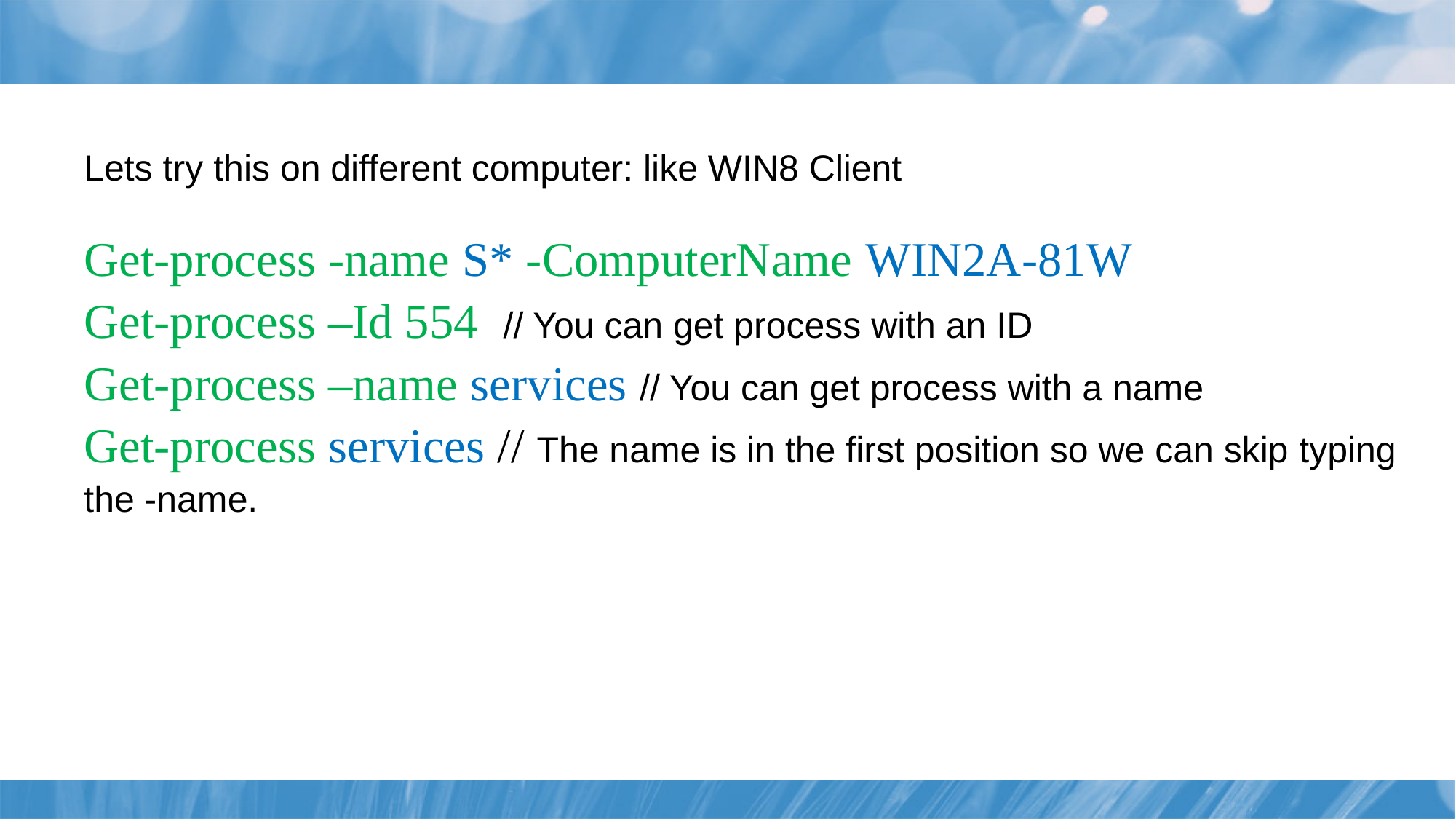

Lets try this on different computer: like WIN8 Client

Get-process -name S* -ComputerName WIN2A-81W
Get-process –Id 554  // You can get process with an ID
Get-process –name services // You can get process with a name
Get-process services // The name is in the first position so we can skip typing the -name.